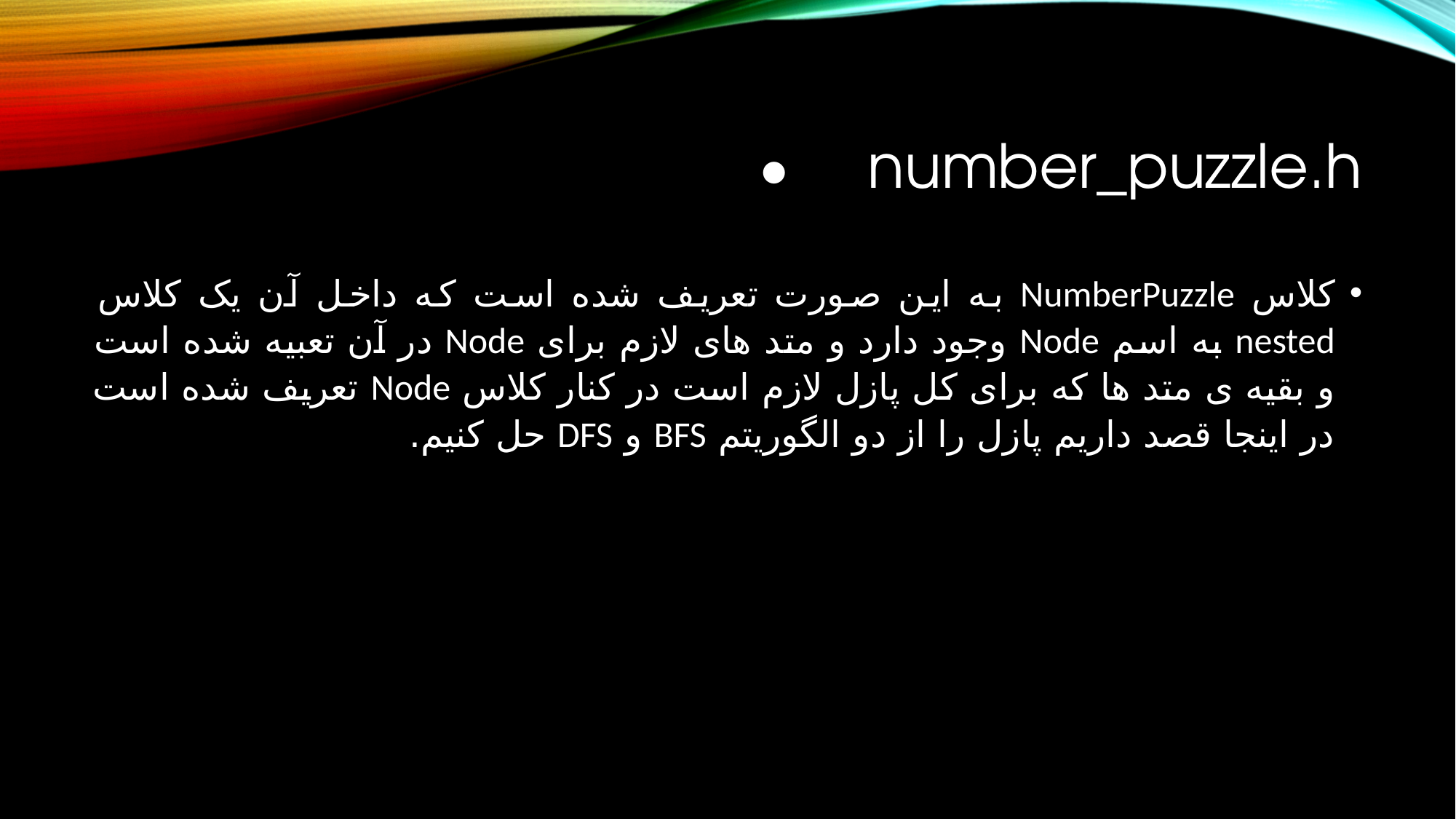

# •	number_puzzle.h
کلاس NumberPuzzle به این صورت تعریف شده است که داخل آن یک کلاس nested به اسم Node وجود دارد و متد های لازم برای Node در آن تعبیه شده است و بقیه ی متد ها که برای کل پازل لازم است در کنار کلاس Node تعریف شده است در اینجا قصد داریم پازل را از دو الگوریتم BFS و DFS حل کنیم.